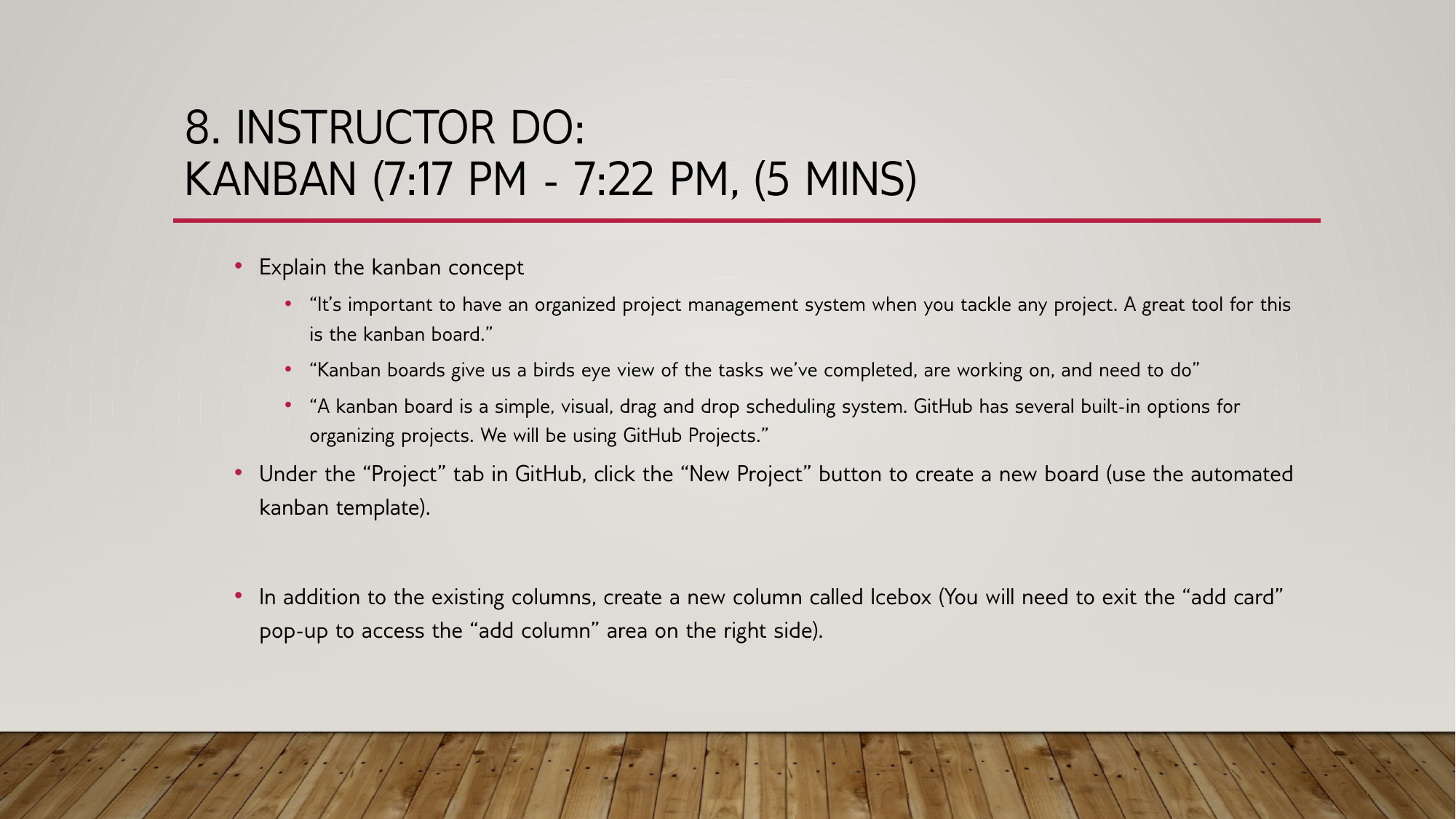

# 8. Instructor Do: Kanban (7:17 PM - 7:22 PM, (5 mins)
Explain the kanban concept
“It’s important to have an organized project management system when you tackle any project. A great tool for this is the kanban board.”
“Kanban boards give us a birds eye view of the tasks we’ve completed, are working on, and need to do”
“A kanban board is a simple, visual, drag and drop scheduling system. GitHub has several built-in options for organizing projects. We will be using GitHub Projects.”
Under the “Project” tab in GitHub, click the “New Project” button to create a new board (use the automated kanban template).

In addition to the existing columns, create a new column called Icebox (You will need to exit the “add card” pop-up to access the “add column” area on the right side).